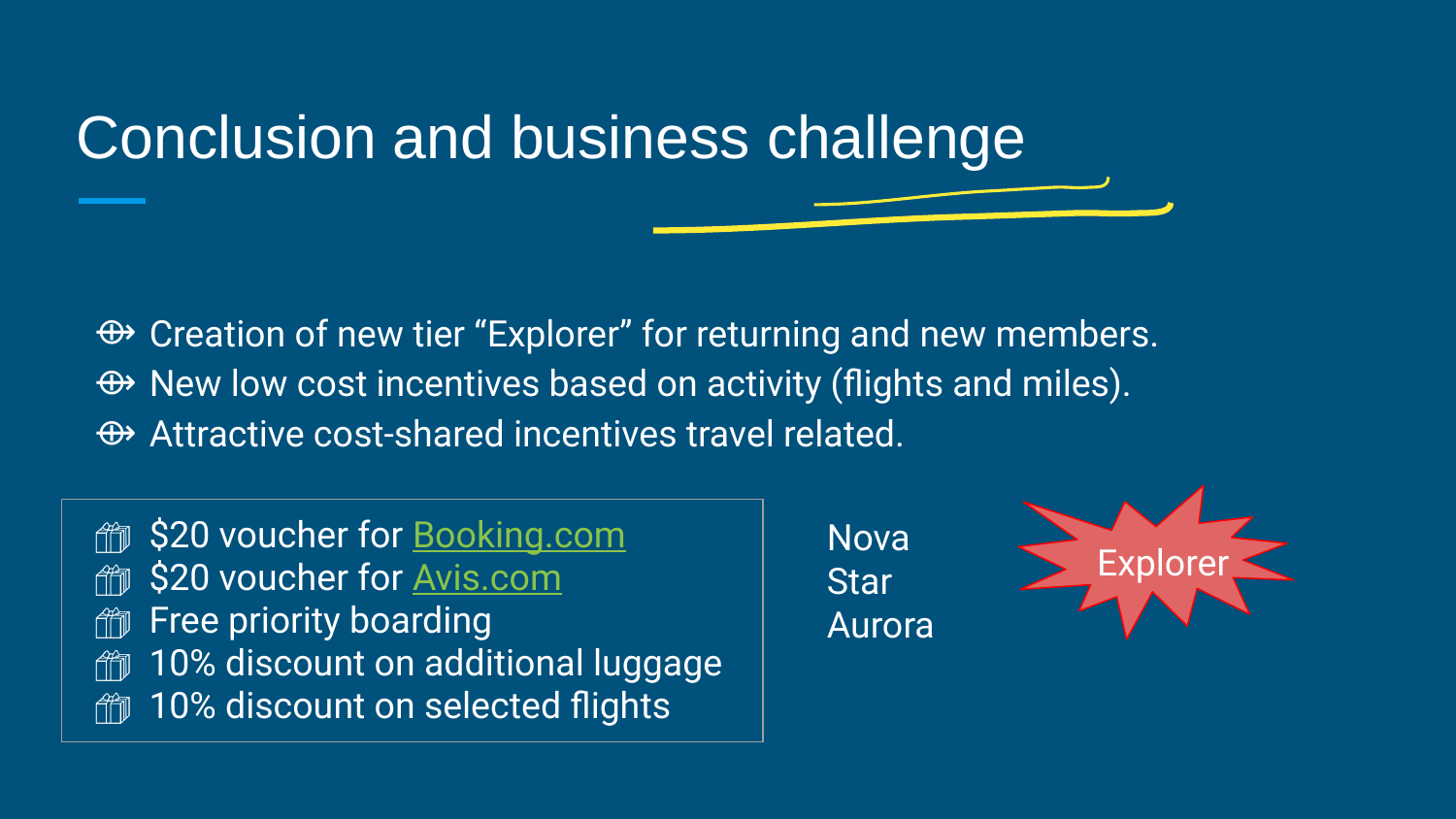

# Conclusion and business challenge

Creation of new tier “Explorer” for returning and new members.
New low cost incentives based on activity (flights and miles).
Attractive cost-shared incentives travel related.

| $20 voucher for Booking.com $20 voucher for Avis.com Free priority boarding 10% discount on additional luggage 10% discount on selected flights |
| --- |
Nova
Star
Aurora
Explorer